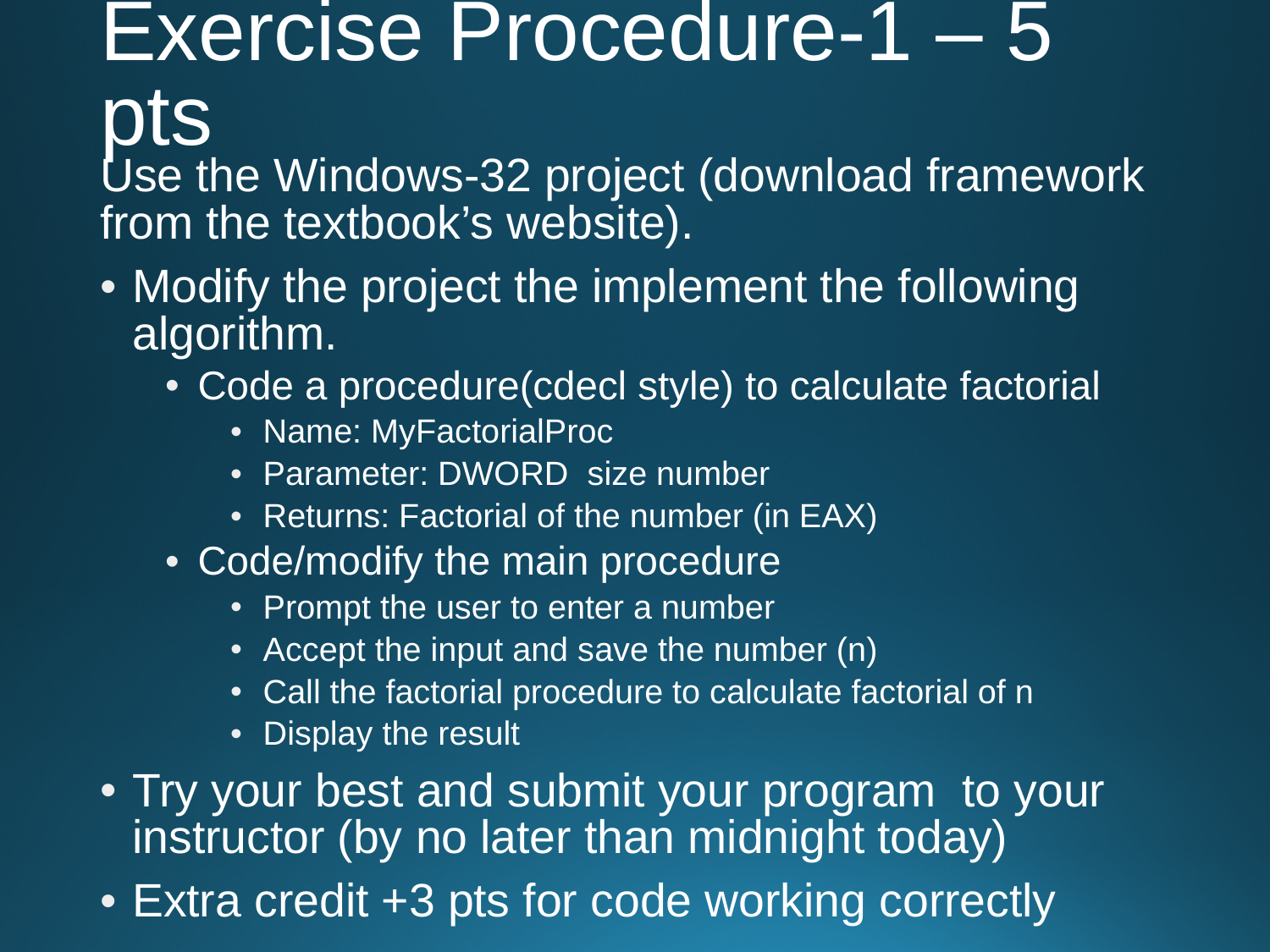

# Exercise Procedure-1 – 5 pts
Use the Windows-32 project (download framework from the textbook’s website).
Modify the project the implement the following algorithm.
Code a procedure(cdecl style) to calculate factorial
Name: MyFactorialProc
Parameter: DWORD  size number
Returns: Factorial of the number (in EAX)
Code/modify the main procedure
Prompt the user to enter a number
Accept the input and save the number (n)
Call the factorial procedure to calculate factorial of n
Display the result
Try your best and submit your program  to your instructor (by no later than midnight today)
Extra credit +3 pts for code working correctly